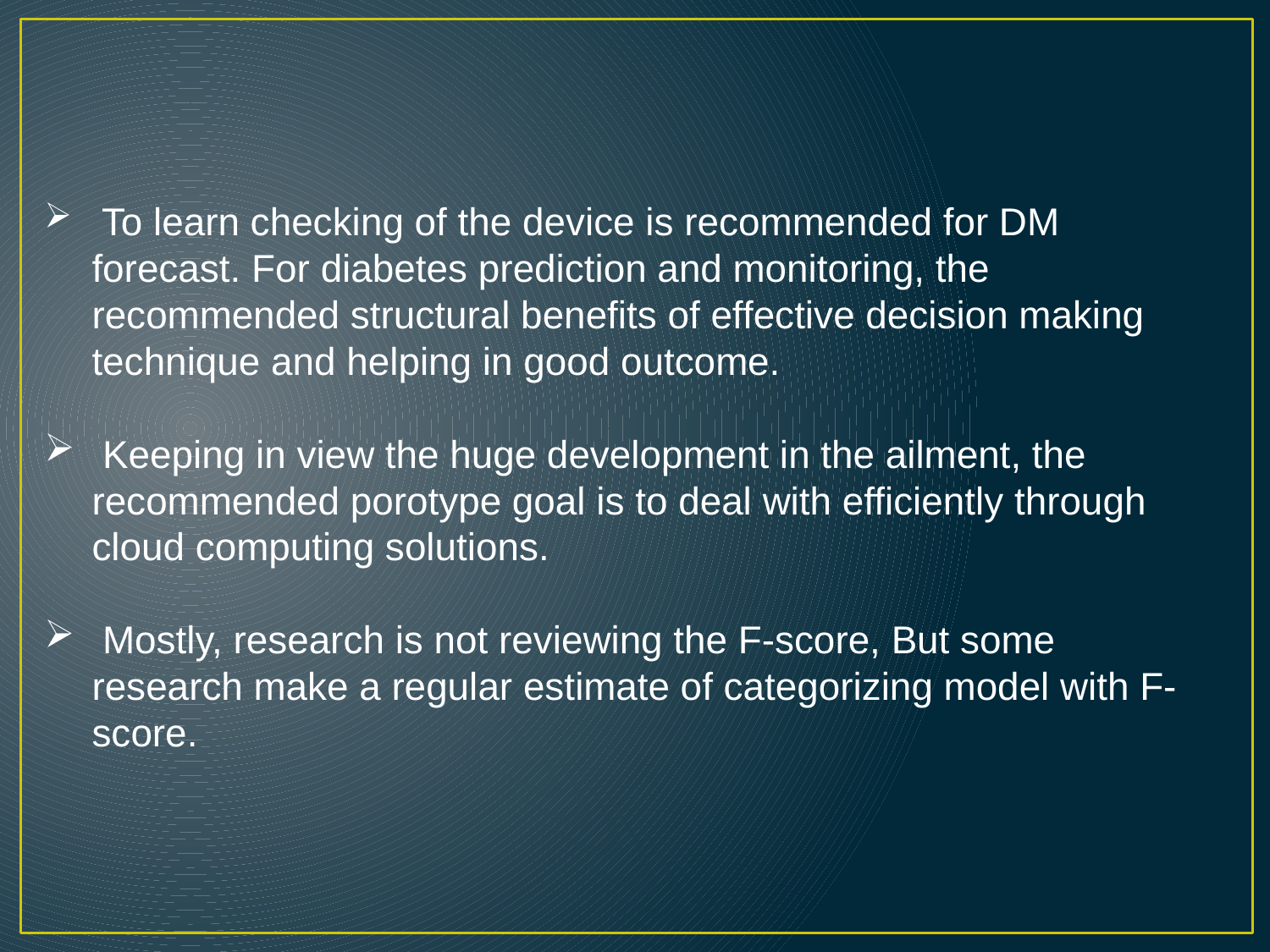

To learn checking of the device is recommended for DM forecast. For diabetes prediction and monitoring, the recommended structural benefits of effective decision making technique and helping in good outcome.

 Keeping in view the huge development in the ailment, the recommended porotype goal is to deal with efficiently through cloud computing solutions.

 Mostly, research is not reviewing the F-score, But some research make a regular estimate of categorizing model with F-score.